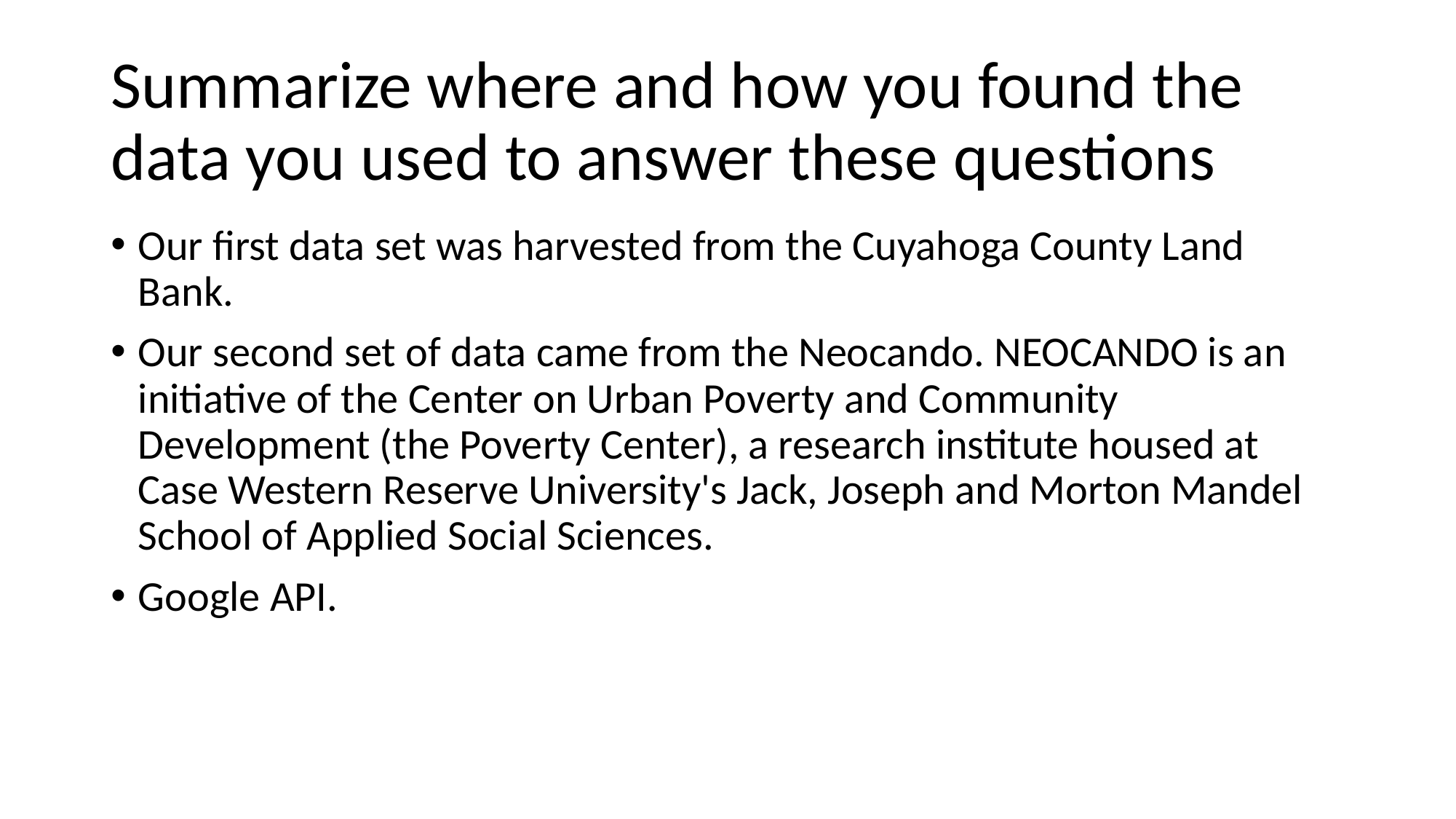

# Summarize where and how you found the data you used to answer these questions
Our first data set was harvested from the Cuyahoga County Land Bank.
Our second set of data came from the Neocando. NEOCANDO is an initiative of the Center on Urban Poverty and Community Development (the Poverty Center), a research institute housed at Case Western Reserve University's Jack, Joseph and Morton Mandel School of Applied Social Sciences.
Google API.